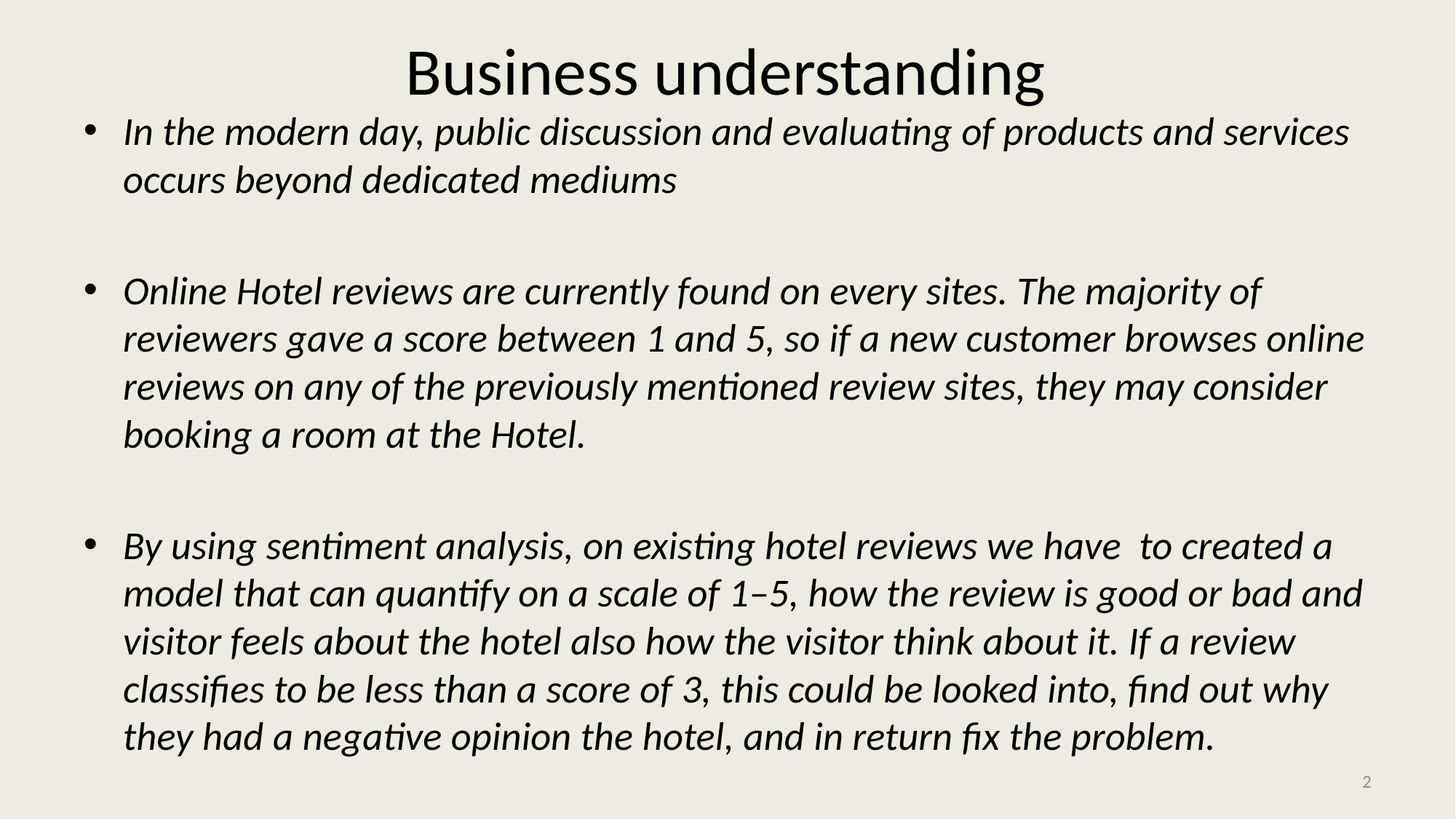

# Business understanding
In the modern day, public discussion and evaluating of products and services occurs beyond dedicated mediums

Online Hotel reviews are currently found on every sites. The majority of reviewers gave a score between 1 and 5, so if a new customer browses online reviews on any of the previously mentioned review sites, they may consider booking a room at the Hotel.

By using sentiment analysis, on existing hotel reviews we have  to created a model that can quantify on a scale of 1–5, how the review is good or bad and visitor feels about the hotel also how the visitor think about it. If a review classifies to be less than a score of 3, this could be looked into, find out why they had a negative opinion the hotel, and in return fix the problem.

2